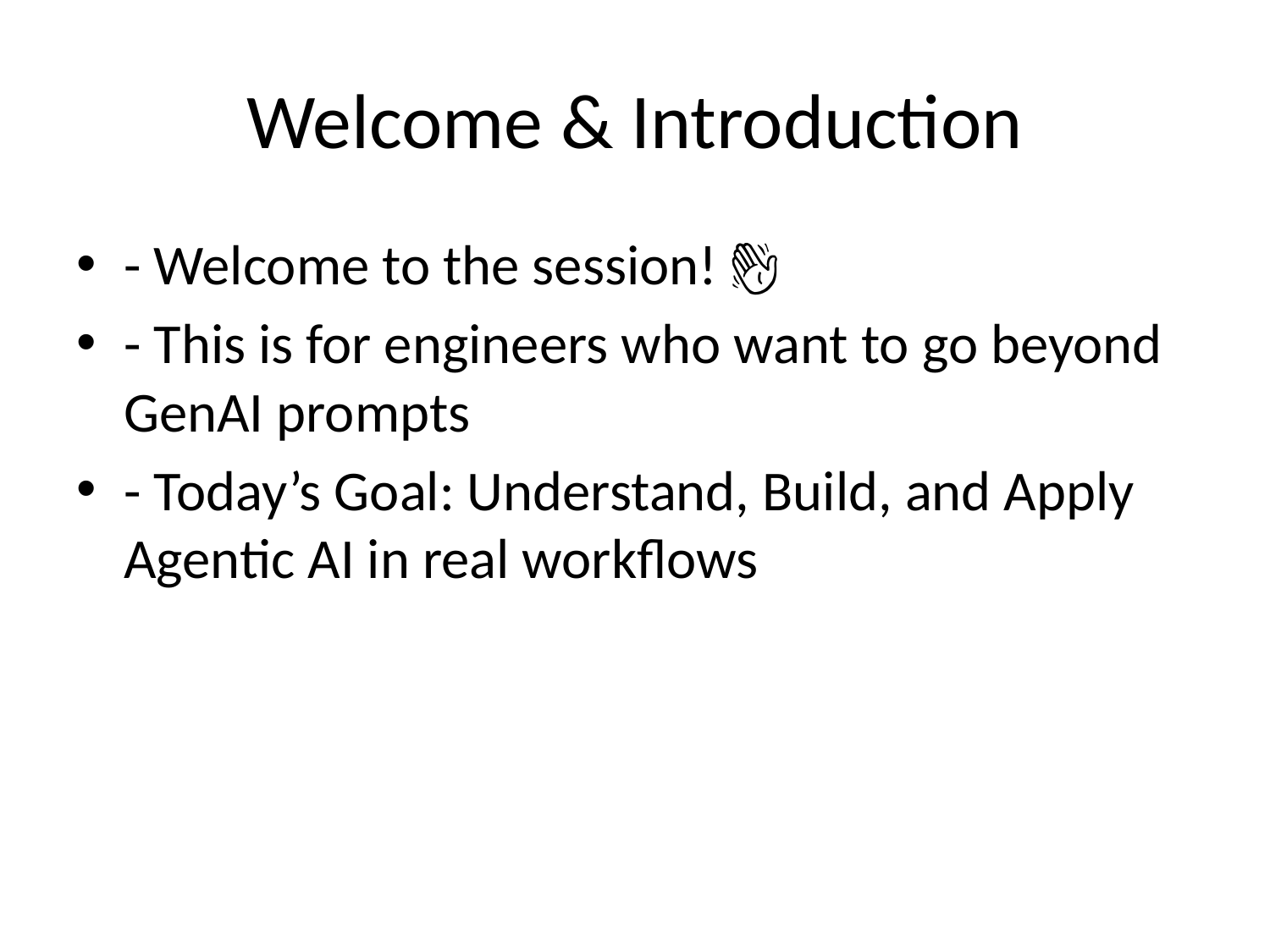

# Welcome & Introduction
- Welcome to the session! 👋
- This is for engineers who want to go beyond GenAI prompts
- Today’s Goal: Understand, Build, and Apply Agentic AI in real workflows